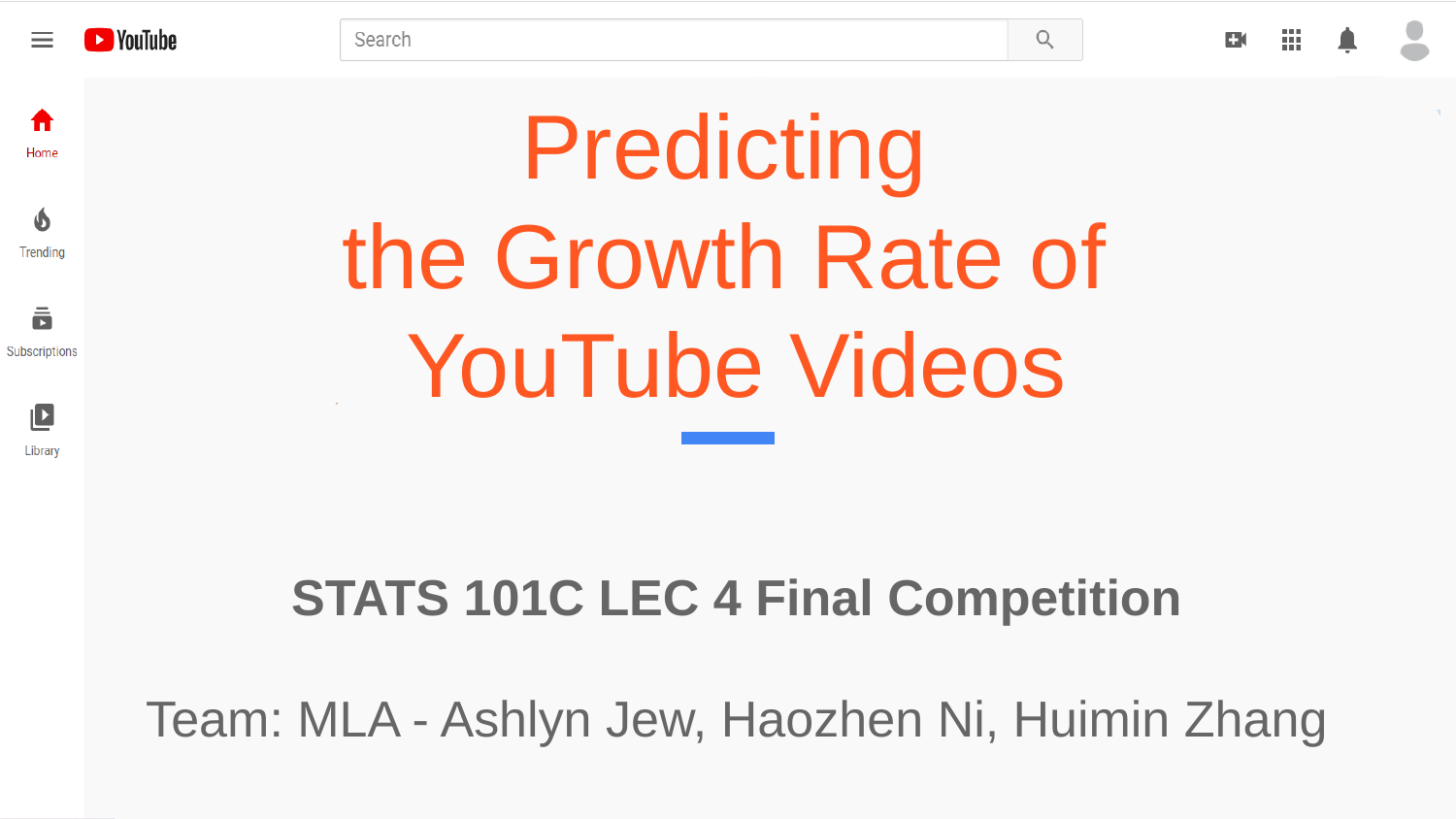

# Predicting
the Growth Rate of
YouTube Videos

STATS 101C LEC 4 Final Competition

Team: MLA - Ashlyn Jew, Haozhen Ni, Huimin Zhang